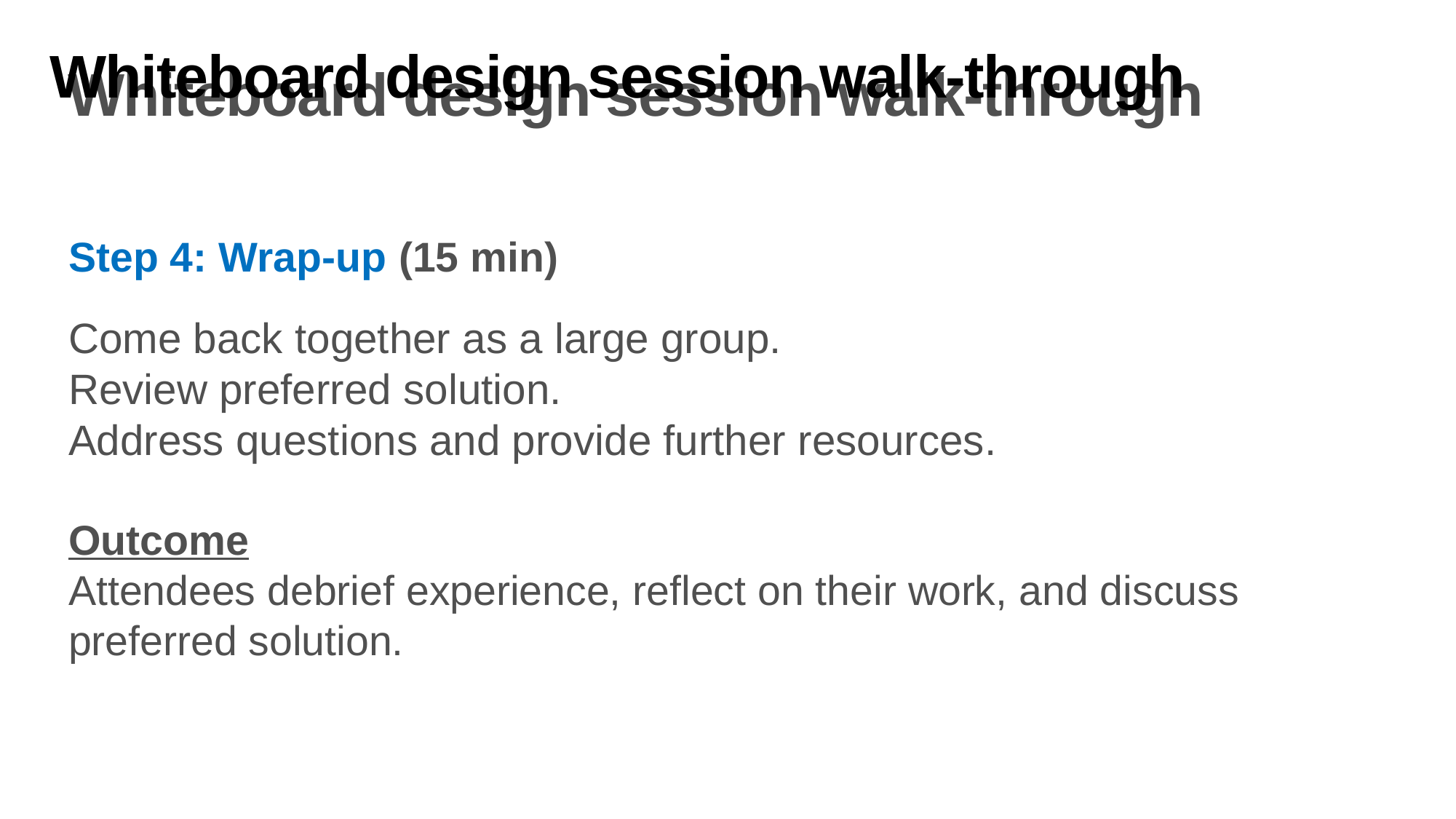

# Whiteboard design session walk-through
Whiteboard design session walk-through
Step 4: Wrap-up (15 min)
Come back together as a large group.
Review preferred solution.
Address questions and provide further resources.

Outcome
Attendees debrief experience, reflect on their work, and discuss preferred solution.